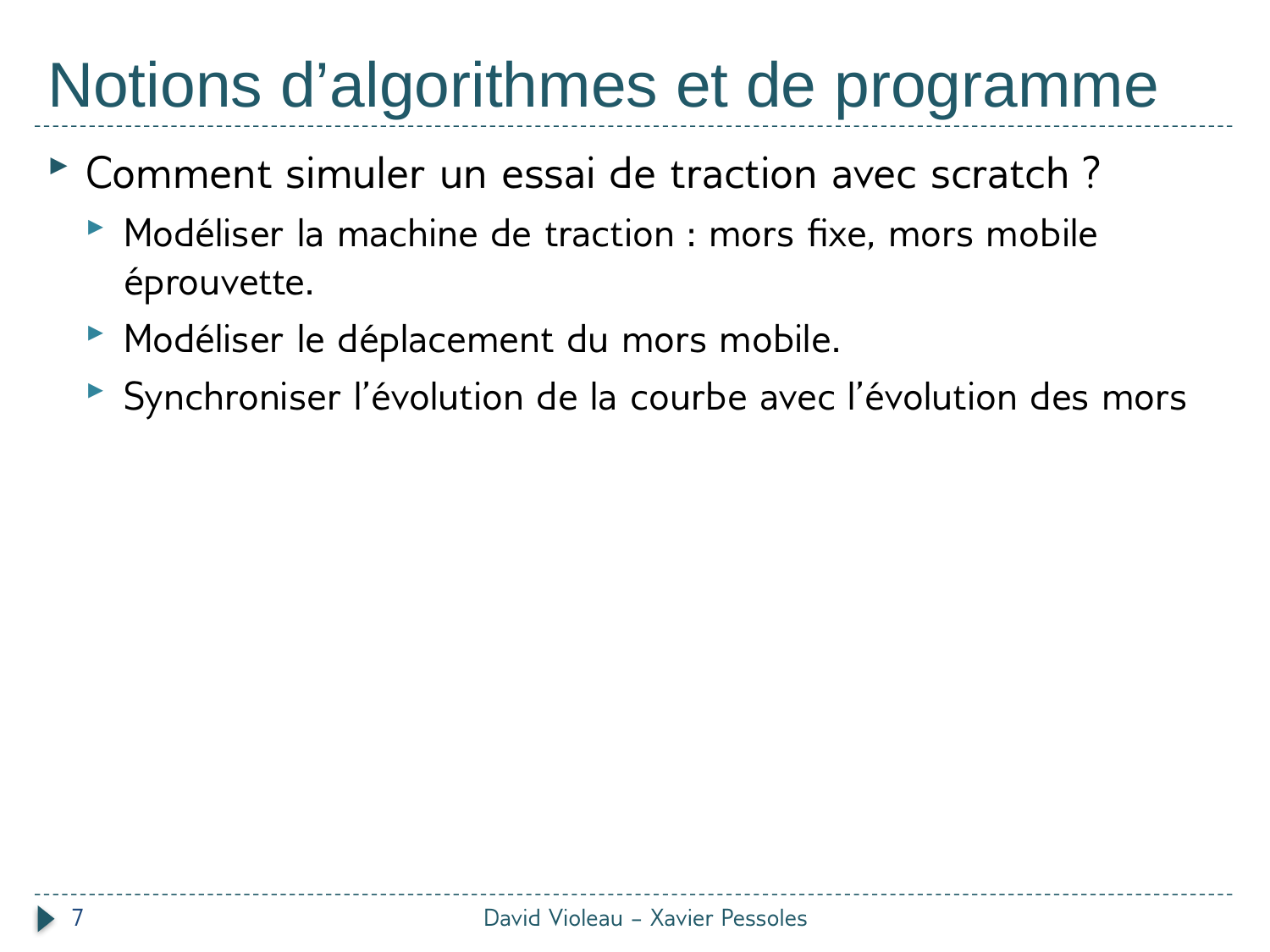

# Notions d’algorithmes et de programme
Comment simuler un essai de traction avec scratch ?
Modéliser la machine de traction : mors fixe, mors mobile éprouvette.
Modéliser le déplacement du mors mobile.
Synchroniser l’évolution de la courbe avec l’évolution des mors
7
David Violeau – Xavier Pessoles